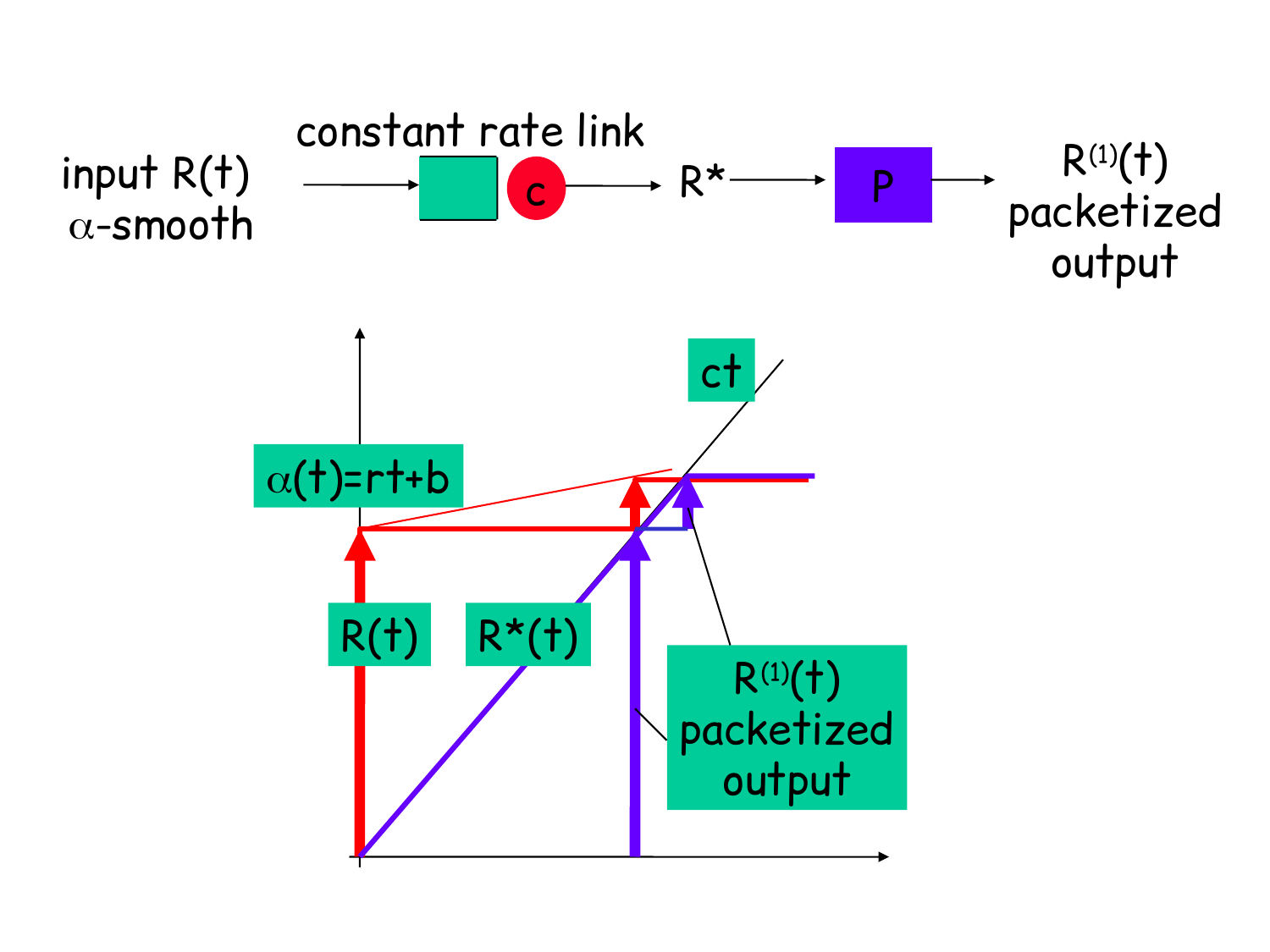

constant rate link
R(1)(t)
packetized
output
input R(t)
α-smooth
R*
P

c

α(t)=rt+b

R(t)

ct

R(1)(t)
packetized
output

R*(t)